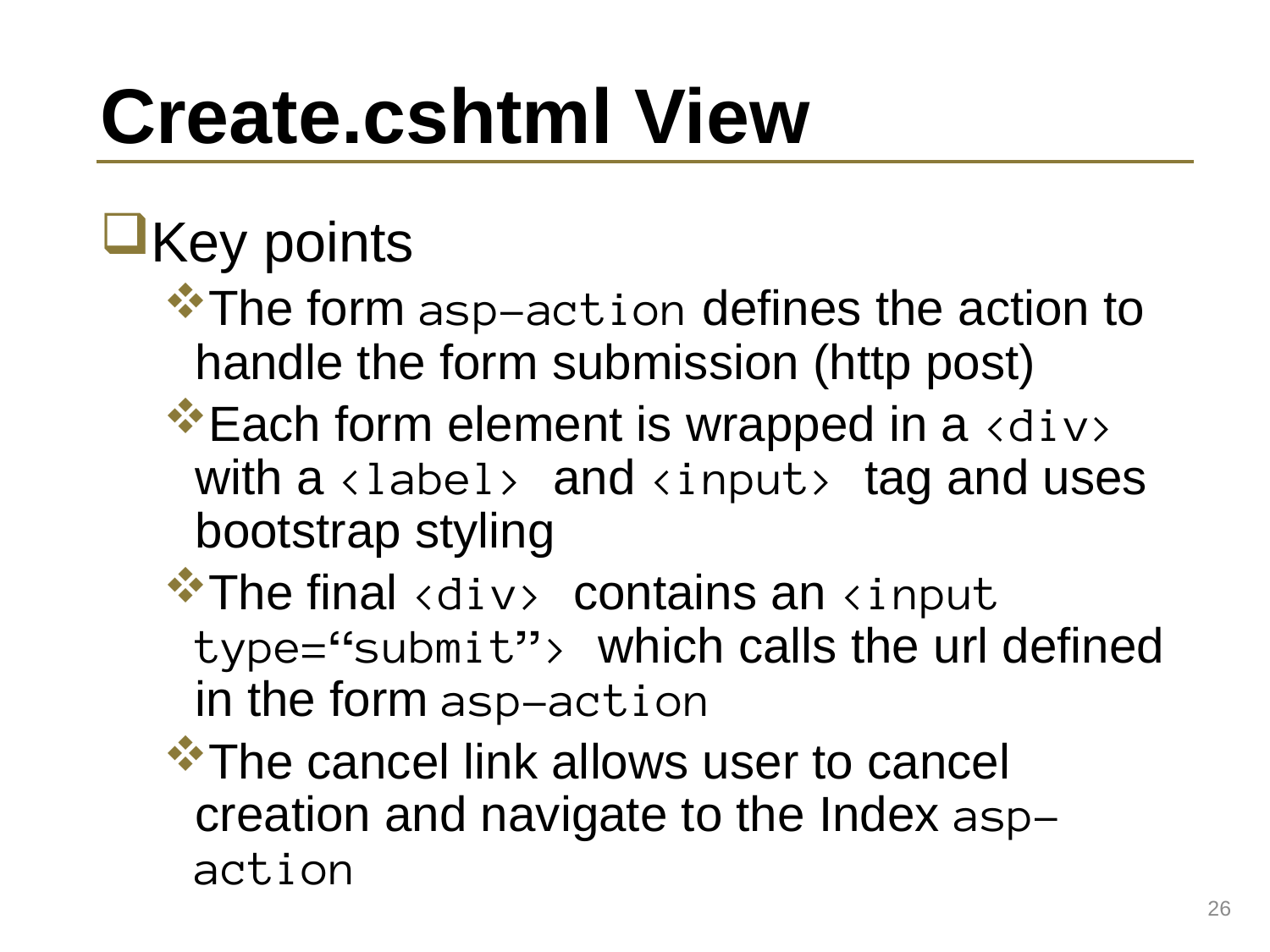

# Create.cshtml View
Key points
The form asp-action defines the action to handle the form submission (http post)
Each form element is wrapped in a <div> with a <label> and <input> tag and uses bootstrap styling
The final <div> contains an <input type=“submit”> which calls the url defined in the form asp-action
The cancel link allows user to cancel creation and navigate to the Index asp-action

26